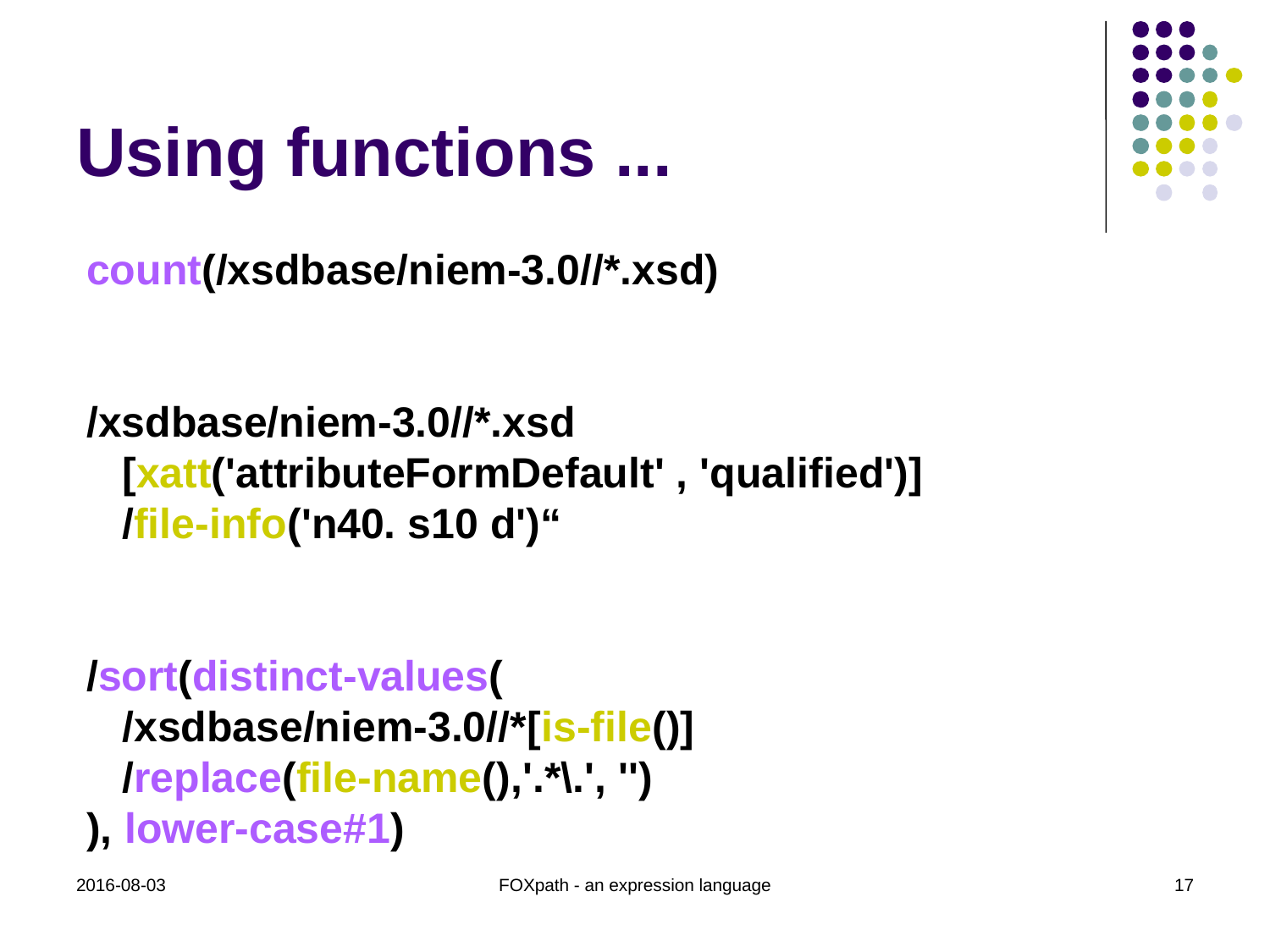

# Using functions ...

count(/xsdbase/niem-3.0//*.xsd)

/xsdbase/niem-3.0//*.xsd
   [xatt('attributeFormDefault' , 'qualified')]
   /file-info('n40. s10 d')“

/sort(distinct-values(
   /xsdbase/niem-3.0//*[is-file()]
   /replace(file-name(),'.*\.', '')
), lower-case#1)

2016-08-03
FOXpath - an expression language
17